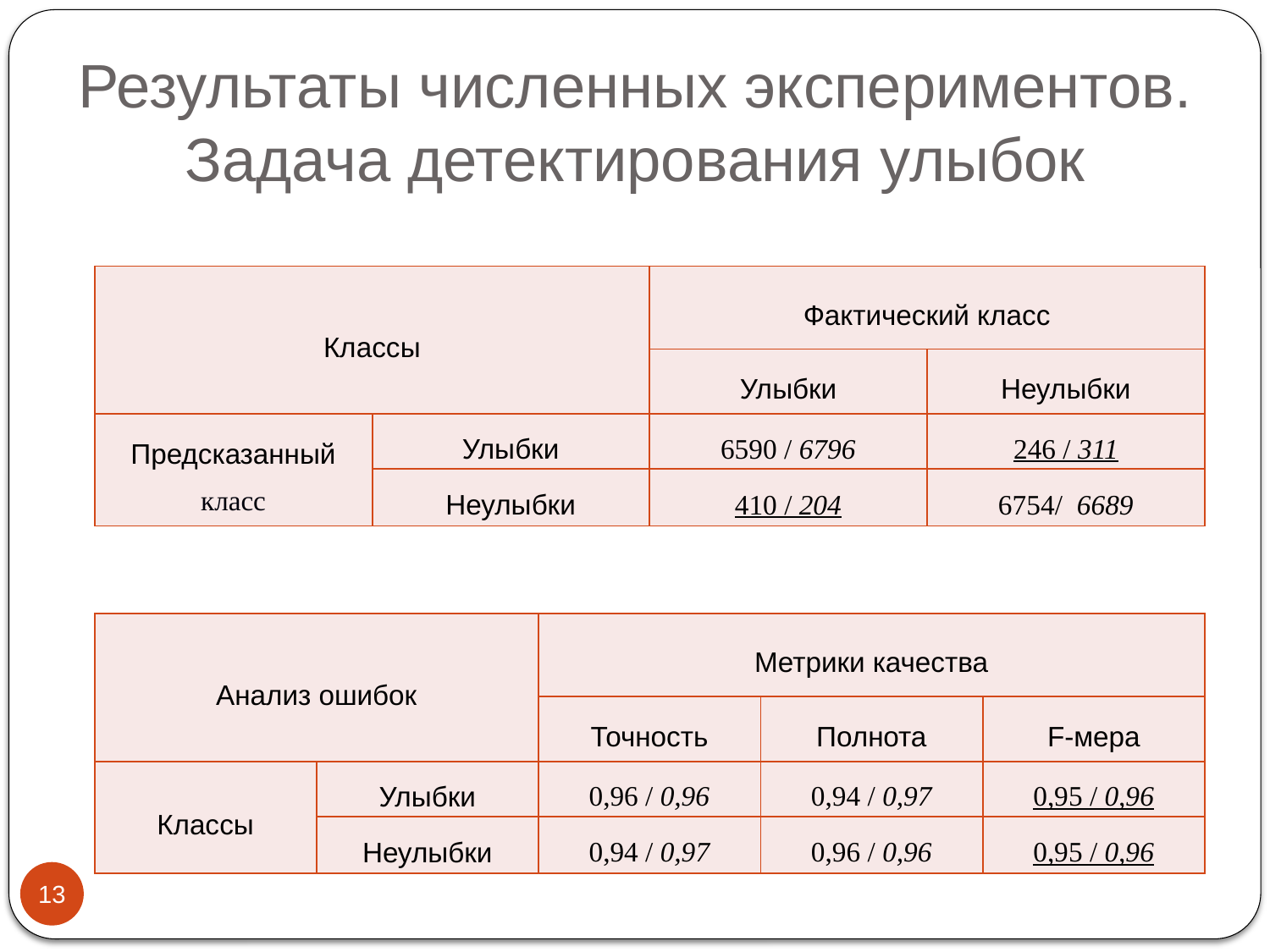

# Результаты численных экспериментов. Задача детектирования улыбок
| Классы |  | Фактический класс |  |
| --- | --- | --- | --- |
|  |  | Улыбки | Неулыбки |
| Предсказанный класс | Улыбки | 6590 / 6796 | 246 / 311 |
|  | Неулыбки | 410 / 204 | 6754/ 6689 |
| Анализ ошибок |  | Метрики качества |  |  |
| --- | --- | --- | --- | --- |
|  |  | Точность | Полнота | F-мера |
| Классы | Улыбки | 0,96 / 0,96 | 0,94 / 0,97 | 0,95 / 0,96 |
|  | Неулыбки | 0,94 / 0,97 | 0,96 / 0,96 | 0,95 / 0,96 |
13